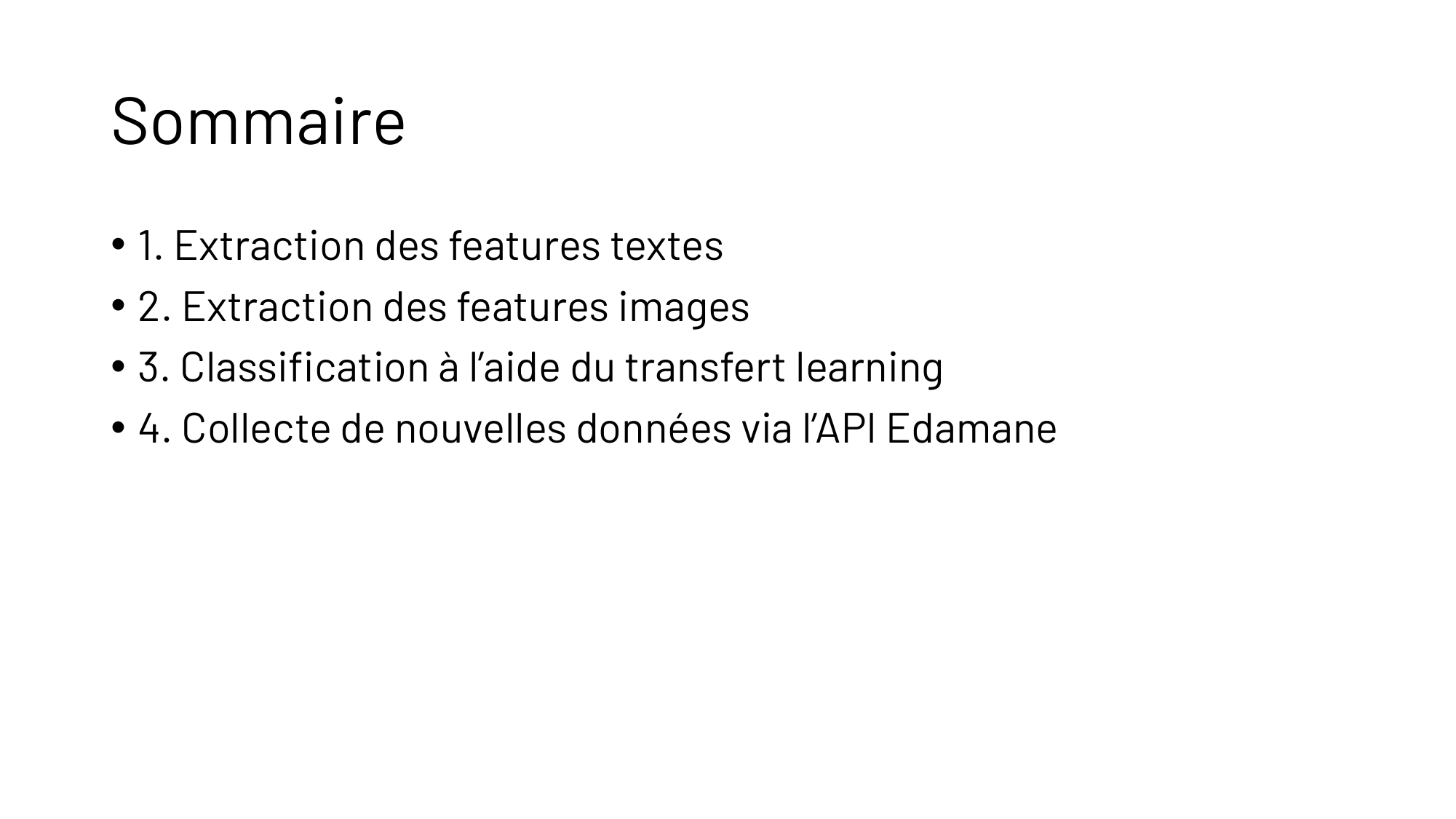

# Sommaire
1. Extraction des features textes
2. Extraction des features images
3. Classification à l’aide du transfert learning
4. Collecte de nouvelles données via l’API Edamane